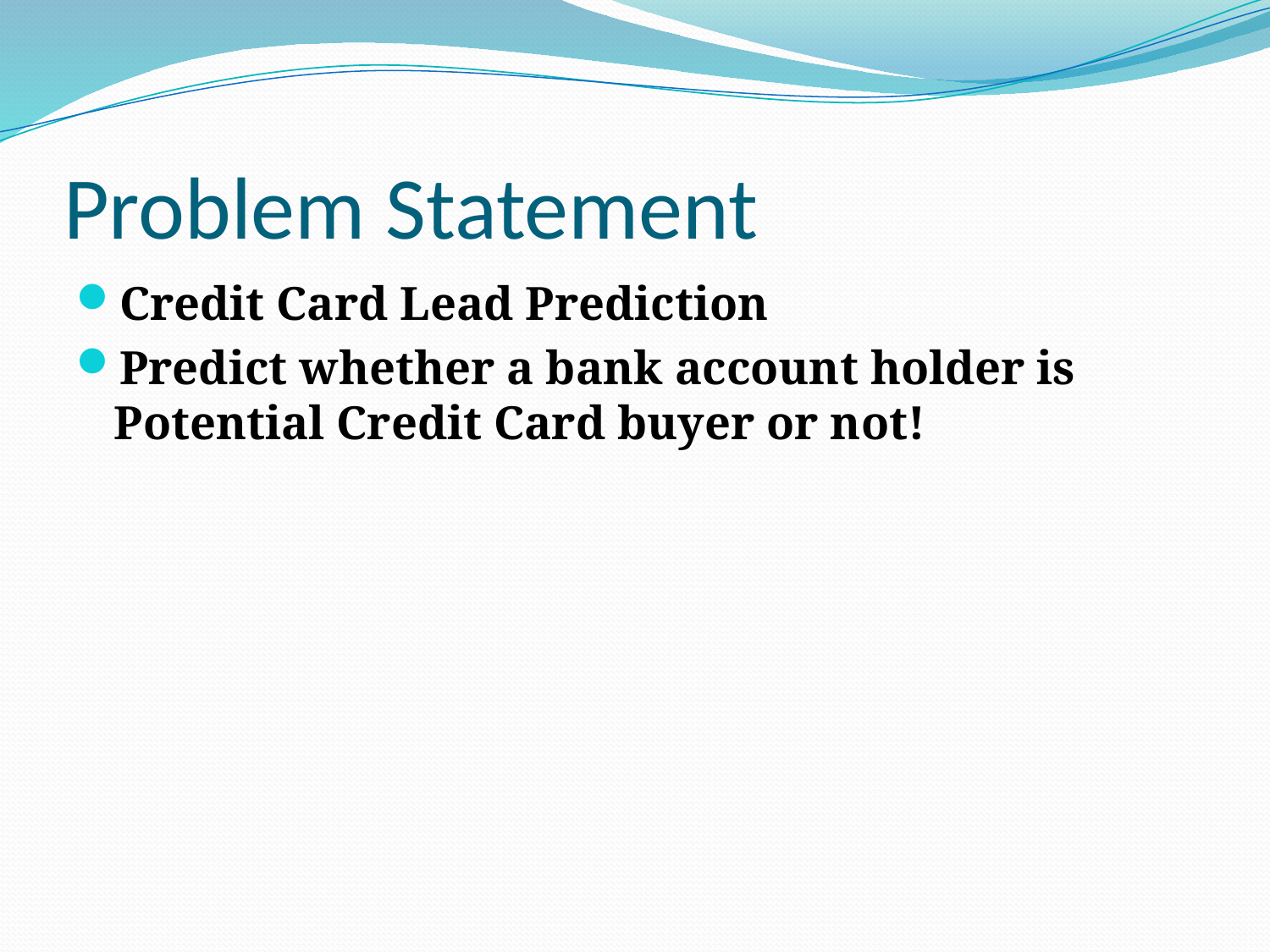

# Problem Statement
Credit Card Lead Prediction
Predict whether a bank account holder is Potential Credit Card buyer or not!